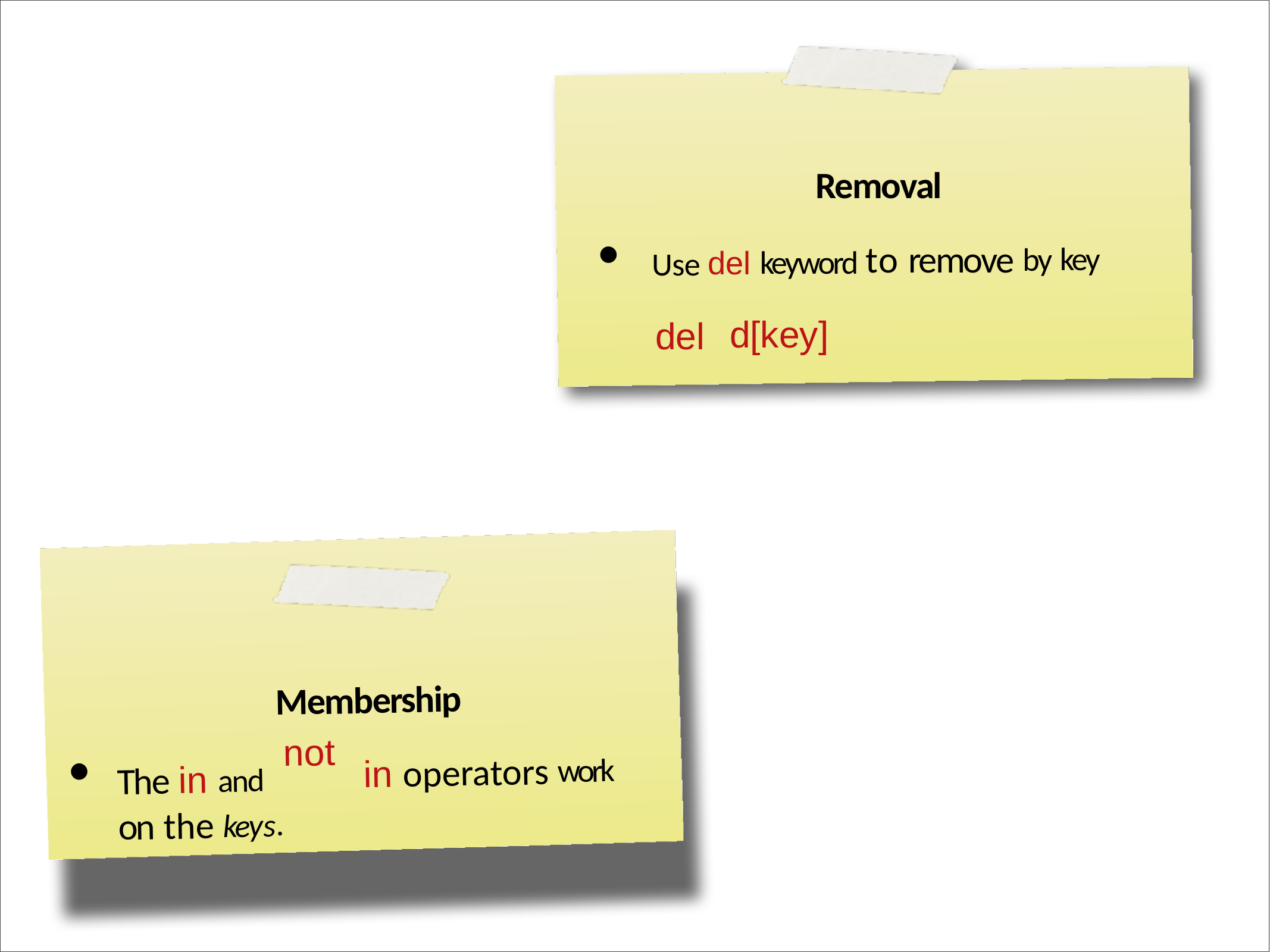

Removal
Use del keyword to remove by key
•
d[key]
del

Membership
in operators work
not
The in and
•
on the keys.